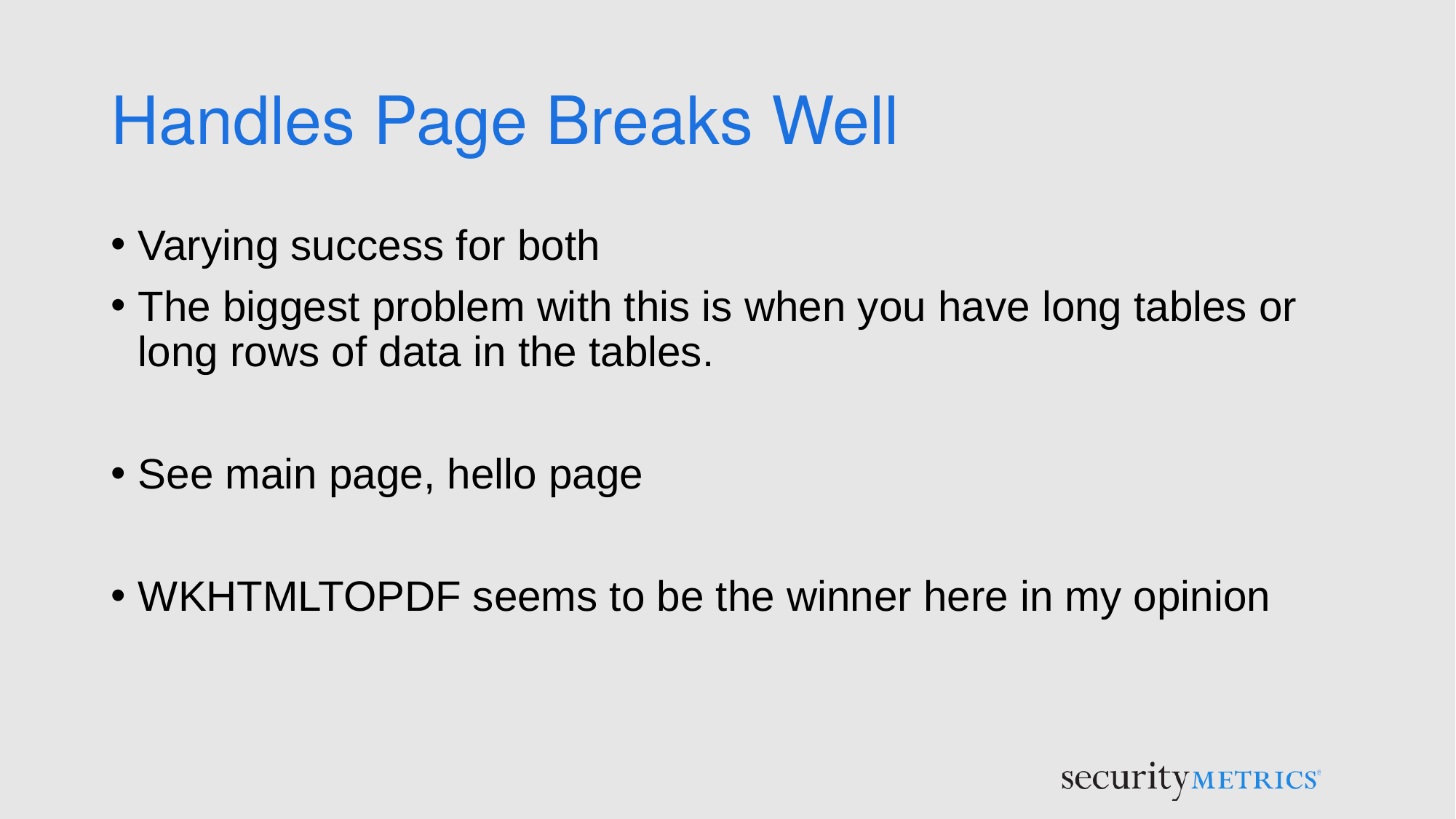

# Handles Page Breaks Well
Varying success for both
The biggest problem with this is when you have long tables or long rows of data in the tables.

See main page, hello page

WKHTMLTOPDF seems to be the winner here in my opinion